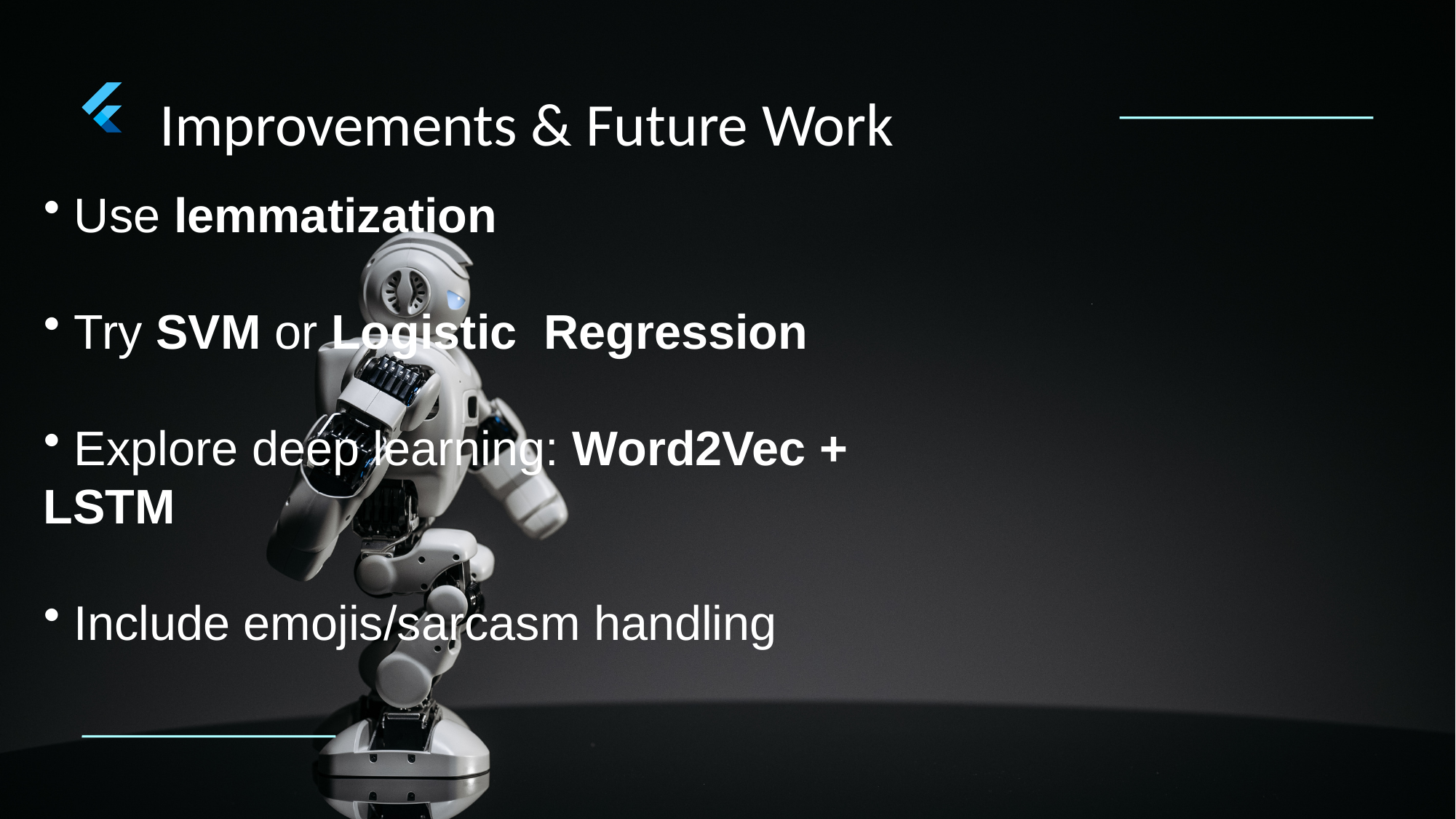

Improvements & Future Work

 Use lemmatization

 Try SVM or Logistic  Regression

 Explore deep learning: Word2Vec + LSTM

 Include emojis/sarcasm handling